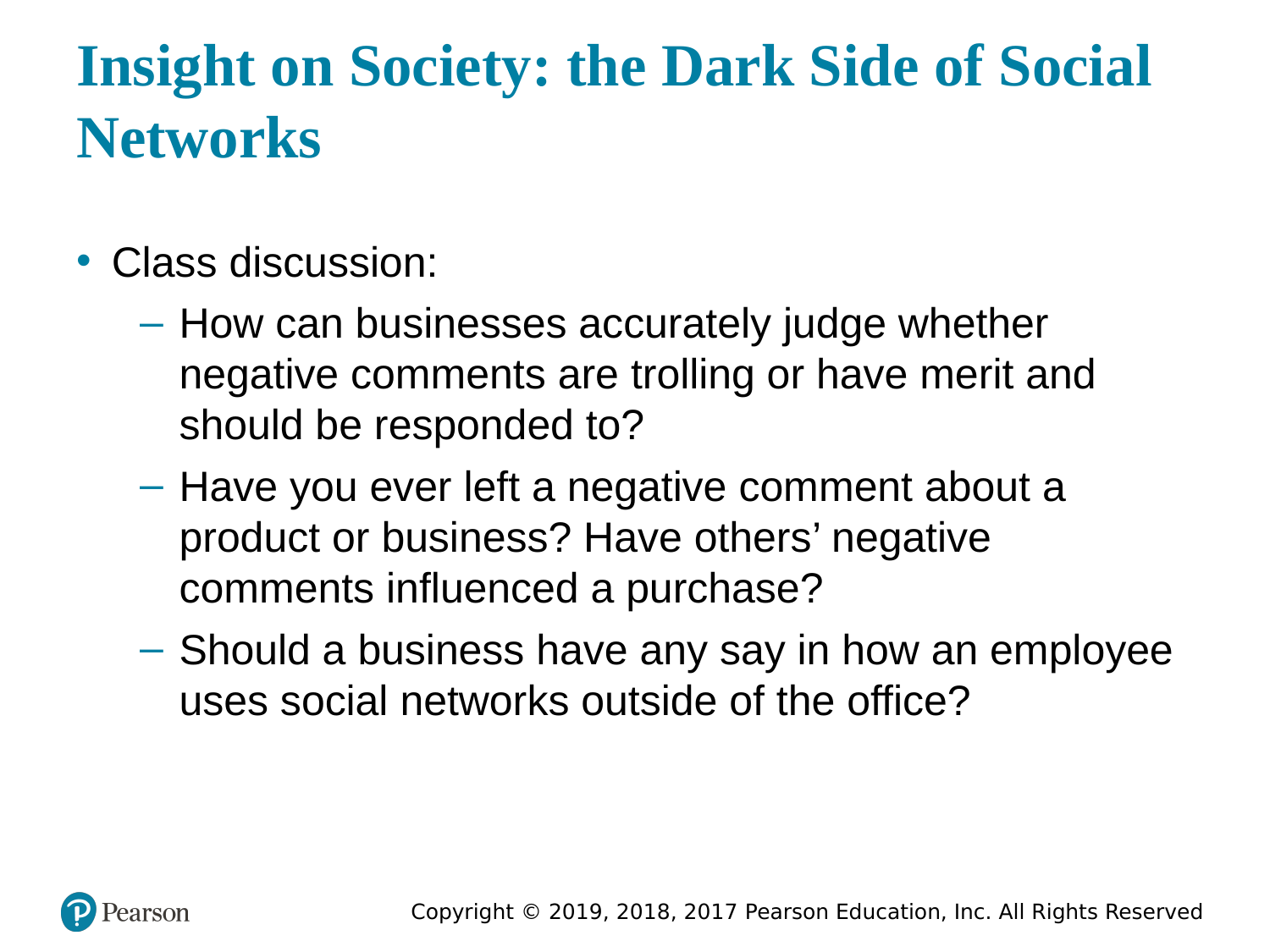

# Insight on Society: the Dark Side of Social Networks
Class discussion:
How can businesses accurately judge whether negative comments are trolling or have merit and should be responded to?
Have you ever left a negative comment about a product or business? Have others’ negative comments influenced a purchase?
Should a business have any say in how an employee uses social networks outside of the office?